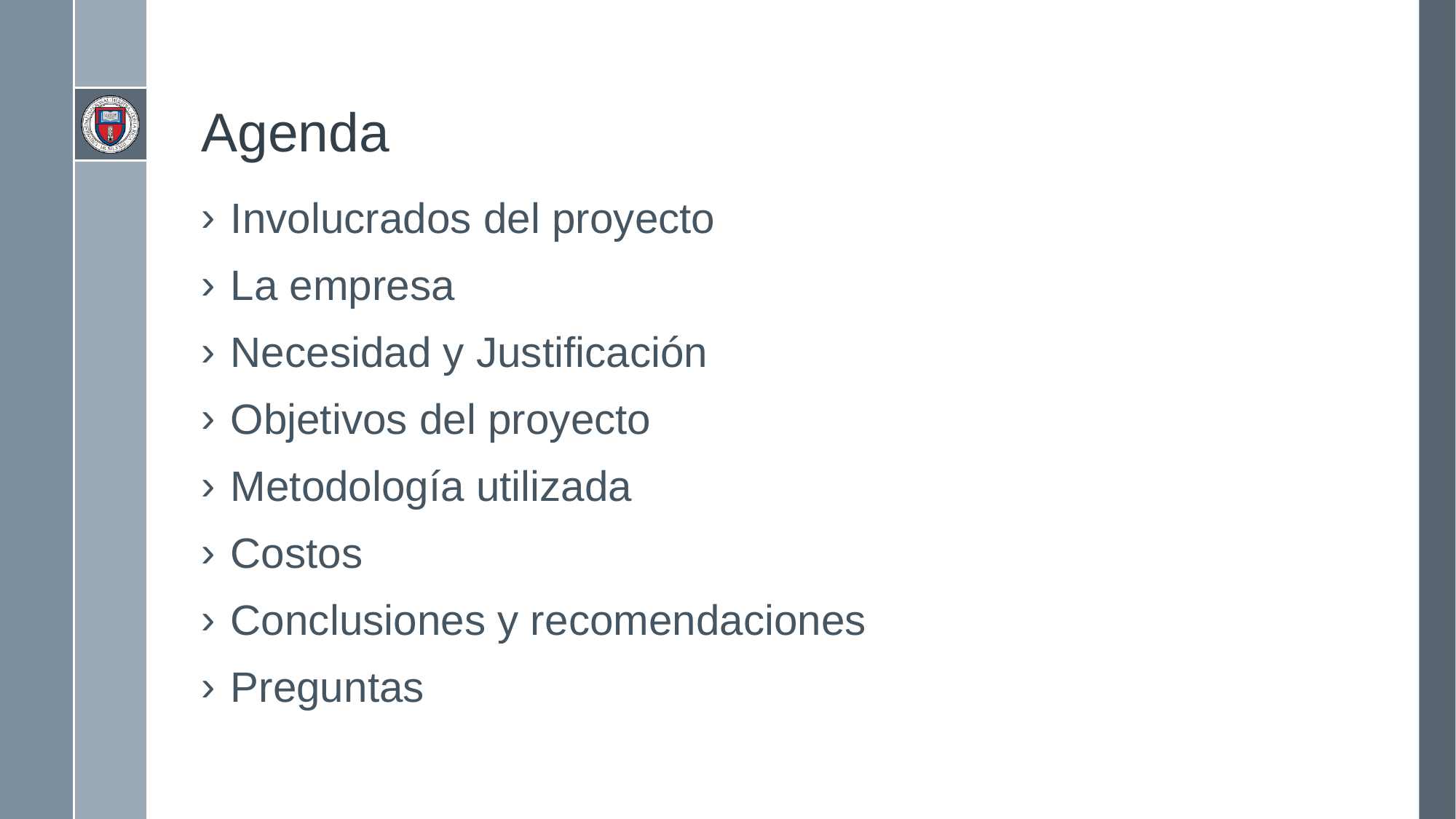

# Agenda
Involucrados del proyecto
La empresa
Necesidad y Justificación
Objetivos del proyecto
Metodología utilizada
Costos
Conclusiones y recomendaciones
Preguntas